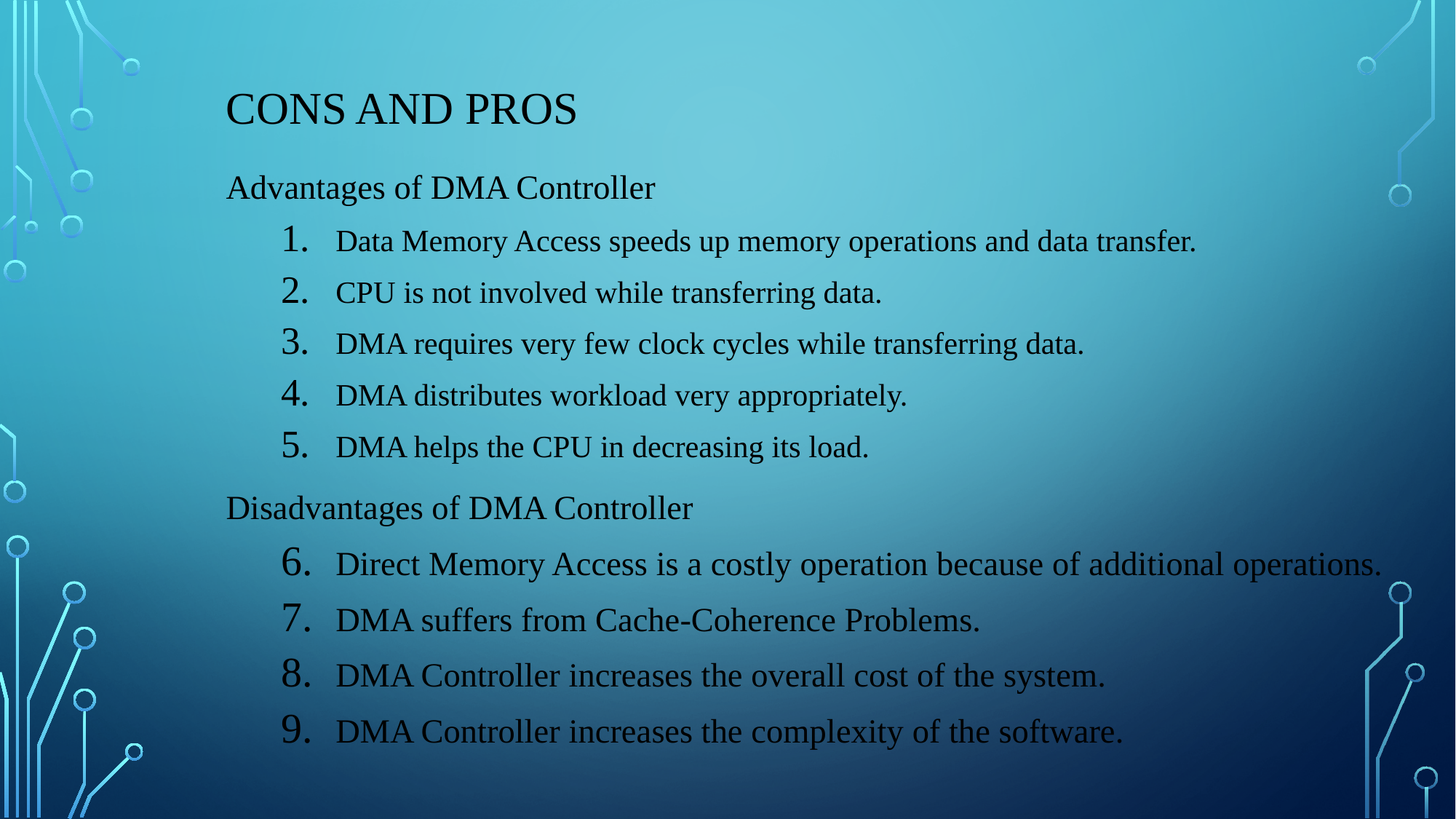

# Cons and Pros
Advantages of DMA Controller
Data Memory Access speeds up memory operations and data transfer.
CPU is not involved while transferring data.
DMA requires very few clock cycles while transferring data.
DMA distributes workload very appropriately.
DMA helps the CPU in decreasing its load.
Disadvantages of DMA Controller
Direct Memory Access is a costly operation because of additional operations.
DMA suffers from Cache-Coherence Problems.
DMA Controller increases the overall cost of the system.
DMA Controller increases the complexity of the software.